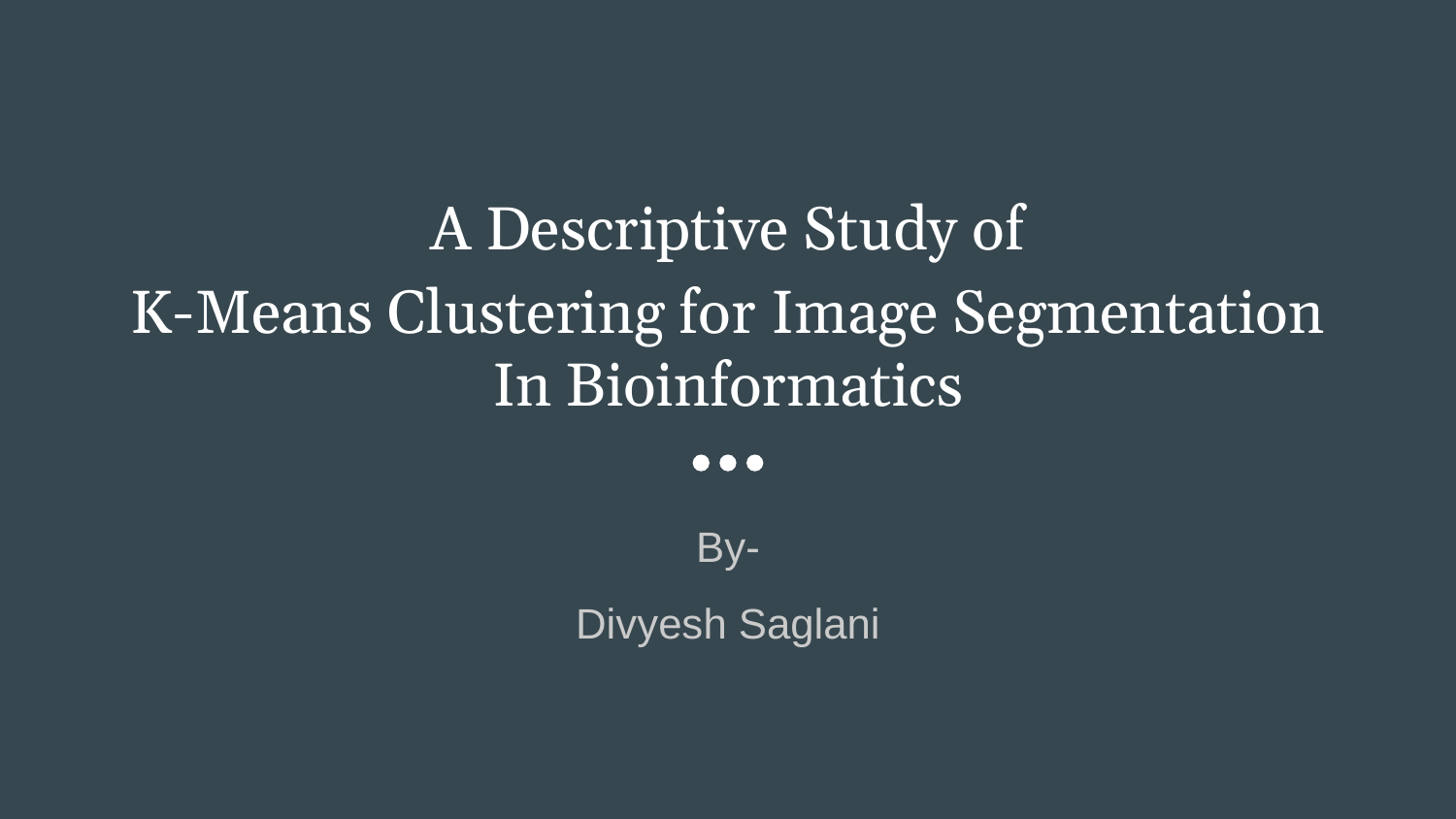

# A Descriptive Study of
K-Means Clustering for Image Segmentation
In Bioinformatics
By-
Divyesh Saglani